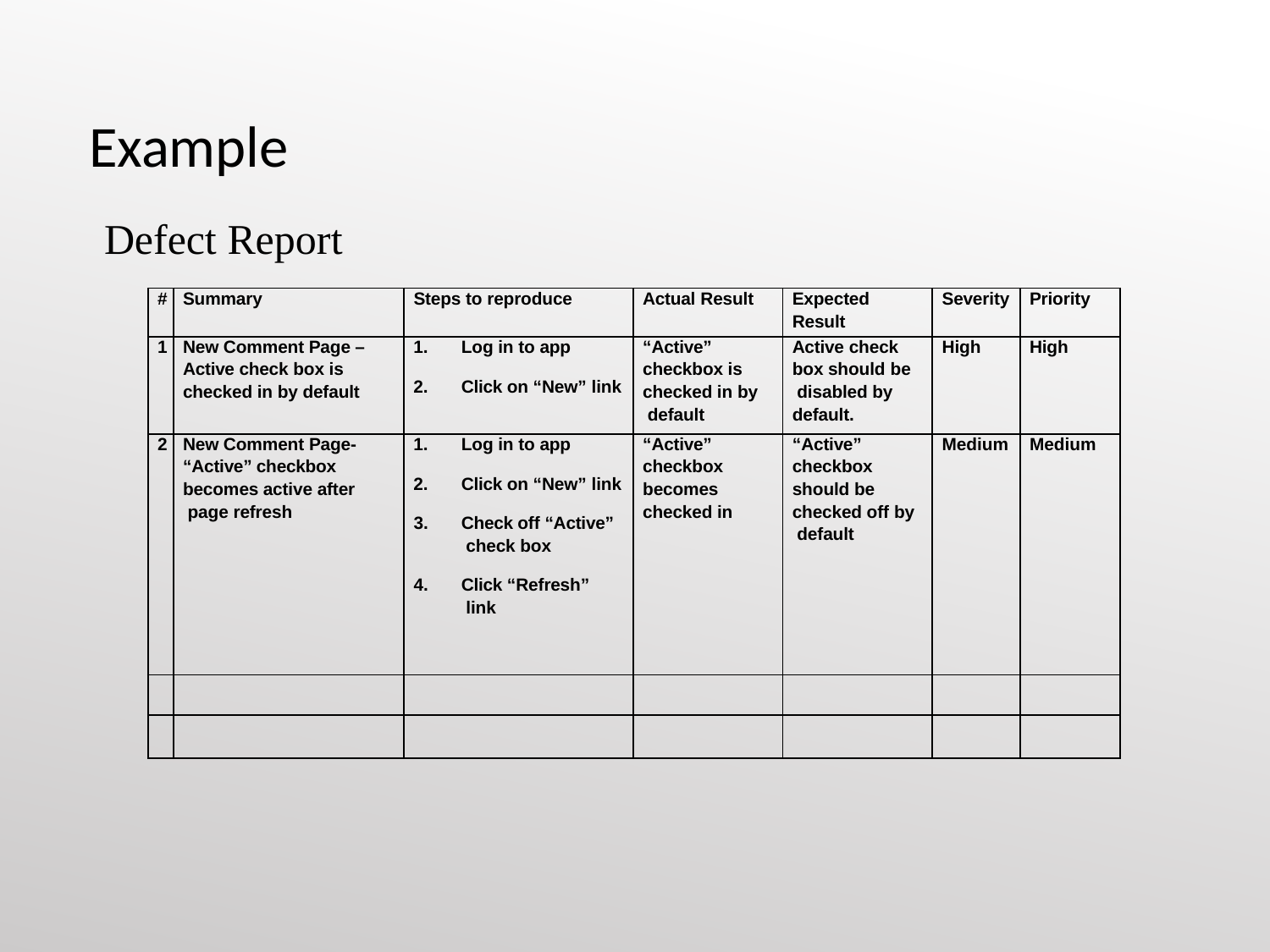

# Example
Defect Report
| # | Summary | Steps to reproduce | Actual Result | Expected Result | Severity | Priority |
| --- | --- | --- | --- | --- | --- | --- |
| 1 | New Comment Page – Active check box is checked in by default | Log in to app Click on “New” link | “Active” checkbox is checked in by default | Active check box should be disabled by default. | High | High |
| 2 | New Comment Page- “Active” checkbox becomes active after page refresh | Log in to app Click on “New” link Check off “Active” check box Click “Refresh” link | “Active” checkbox becomes checked in | “Active” checkbox should be checked off by default | Medium | Medium |
|  |  |  |  |  |  |  |
|  |  |  |  |  |  |  |